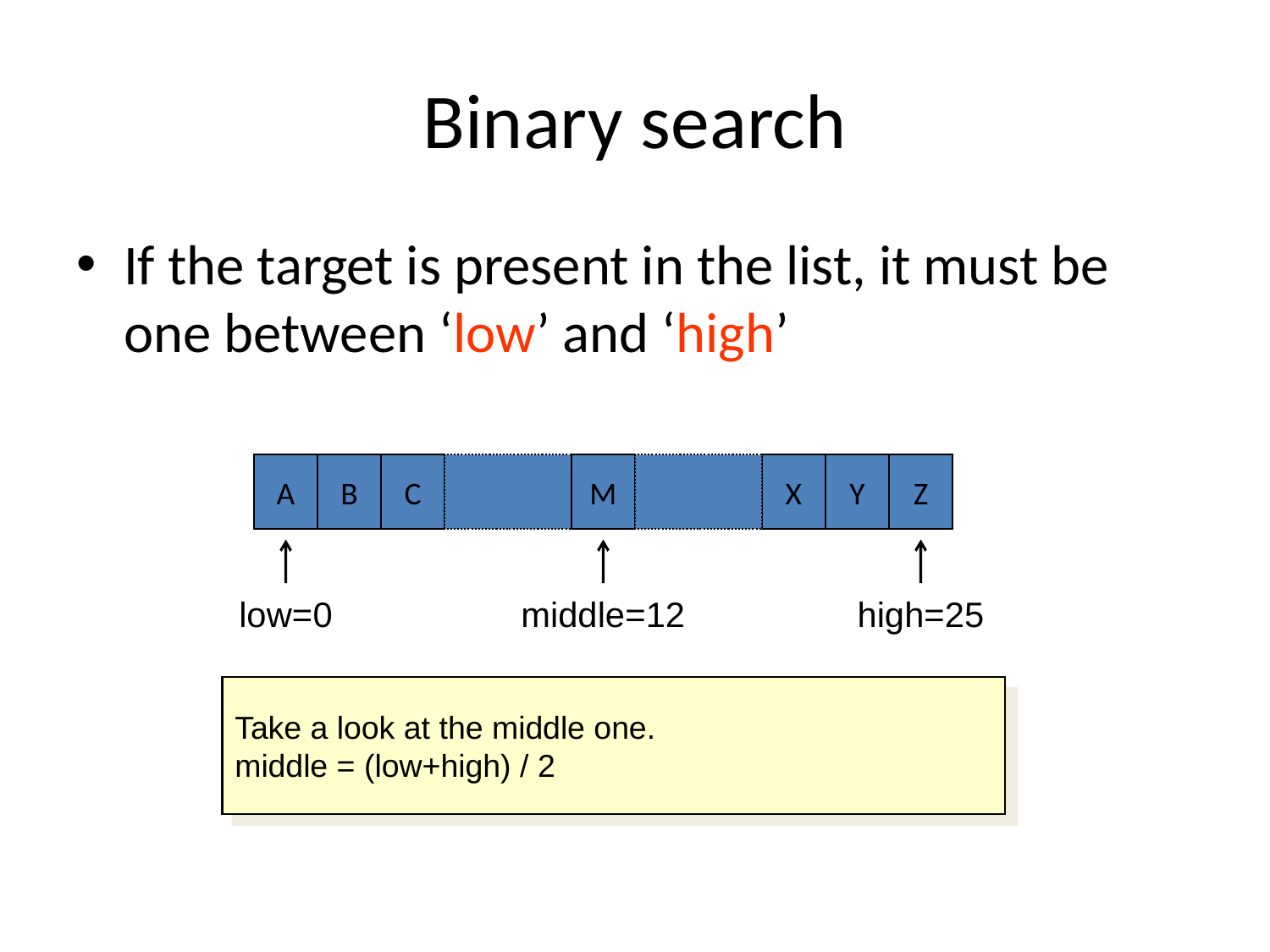

# Binary search
If the target is present in the list, it must be one between ‘low’ and ‘high’
A
B
C

M

X
Y
Z

low=0
middle=12
high=25
Take a look at the middle one.
middle = (low+high) / 2